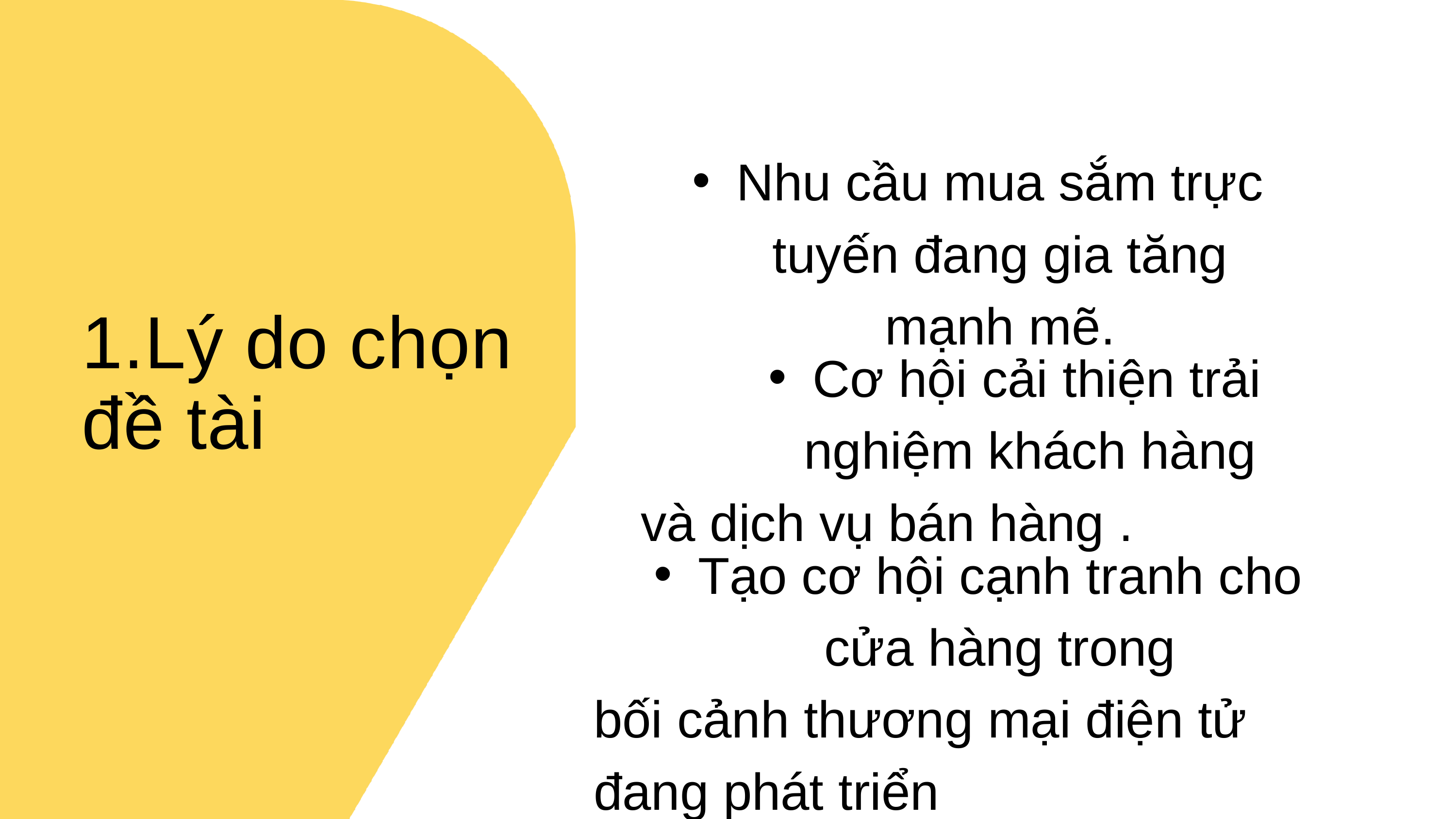

Nhu cầu mua sắm trực tuyến đang gia tăng mạnh mẽ.
1.Lý do chọn đề tài
Cơ hội cải thiện trải nghiệm khách hàng
và dịch vụ bán hàng .
Tạo cơ hội cạnh tranh cho cửa hàng trong
bối cảnh thương mại điện tử đang phát triển
nhanh chóng.